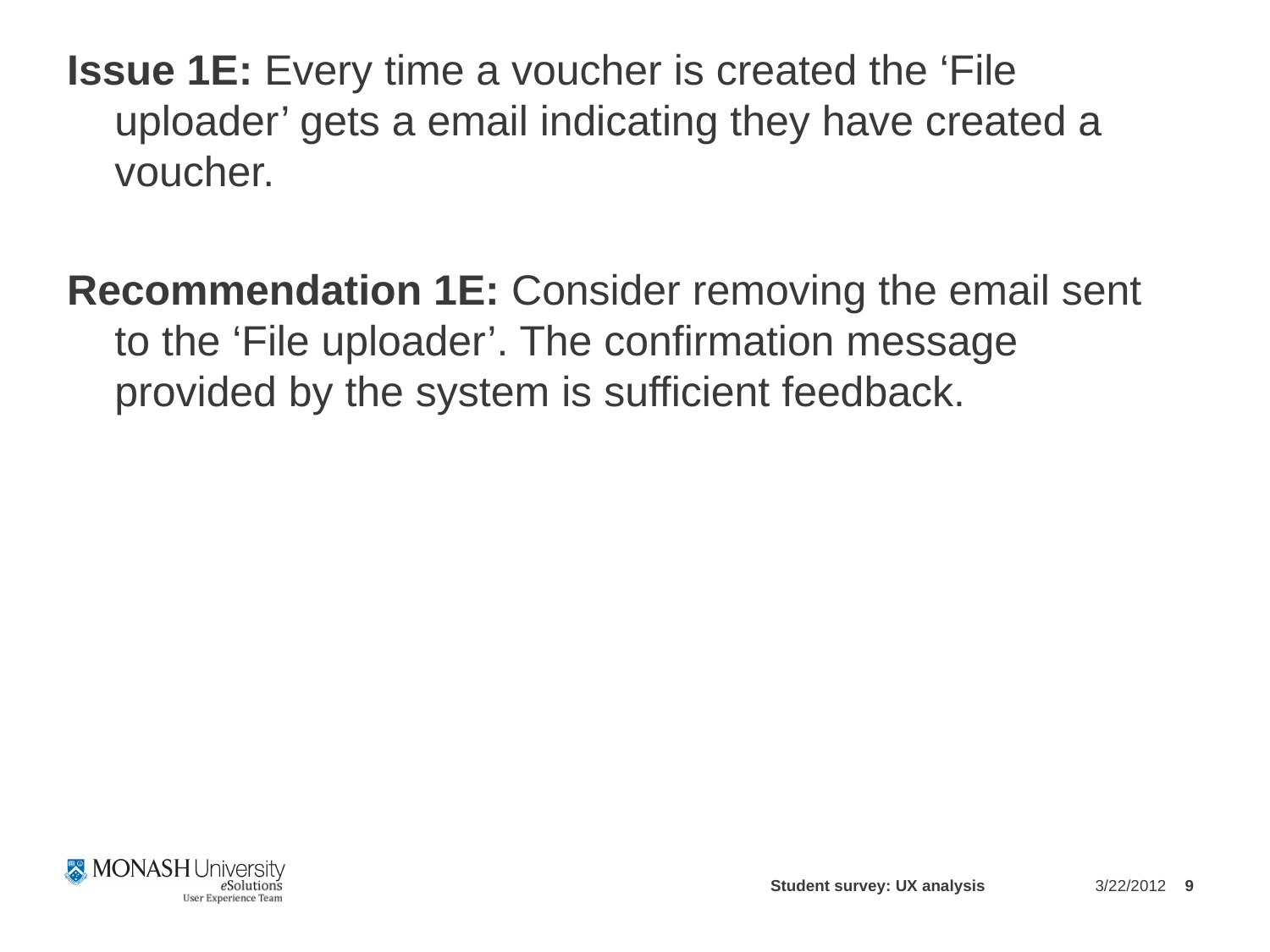

Issue 1E: Every time a voucher is created the ‘File uploader’ gets a email indicating they have created a voucher.

Recommendation 1E: Consider removing the email sent to the ‘File uploader’. The confirmation message provided by the system is sufficient feedback.

Student survey: UX analysis
3/22/2012
9